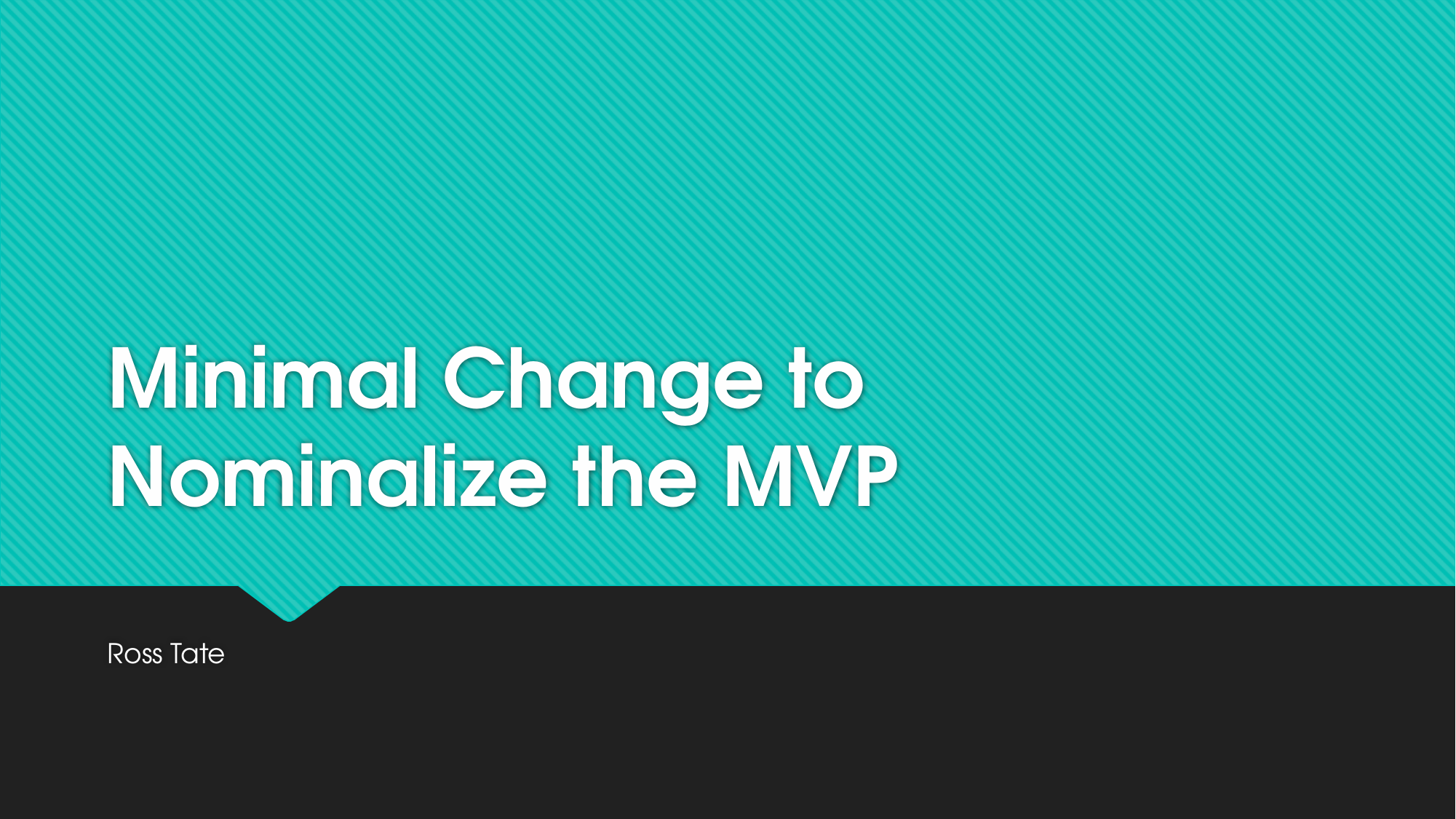

# Minimal Change to Nominalize the MVP
Ross Tate